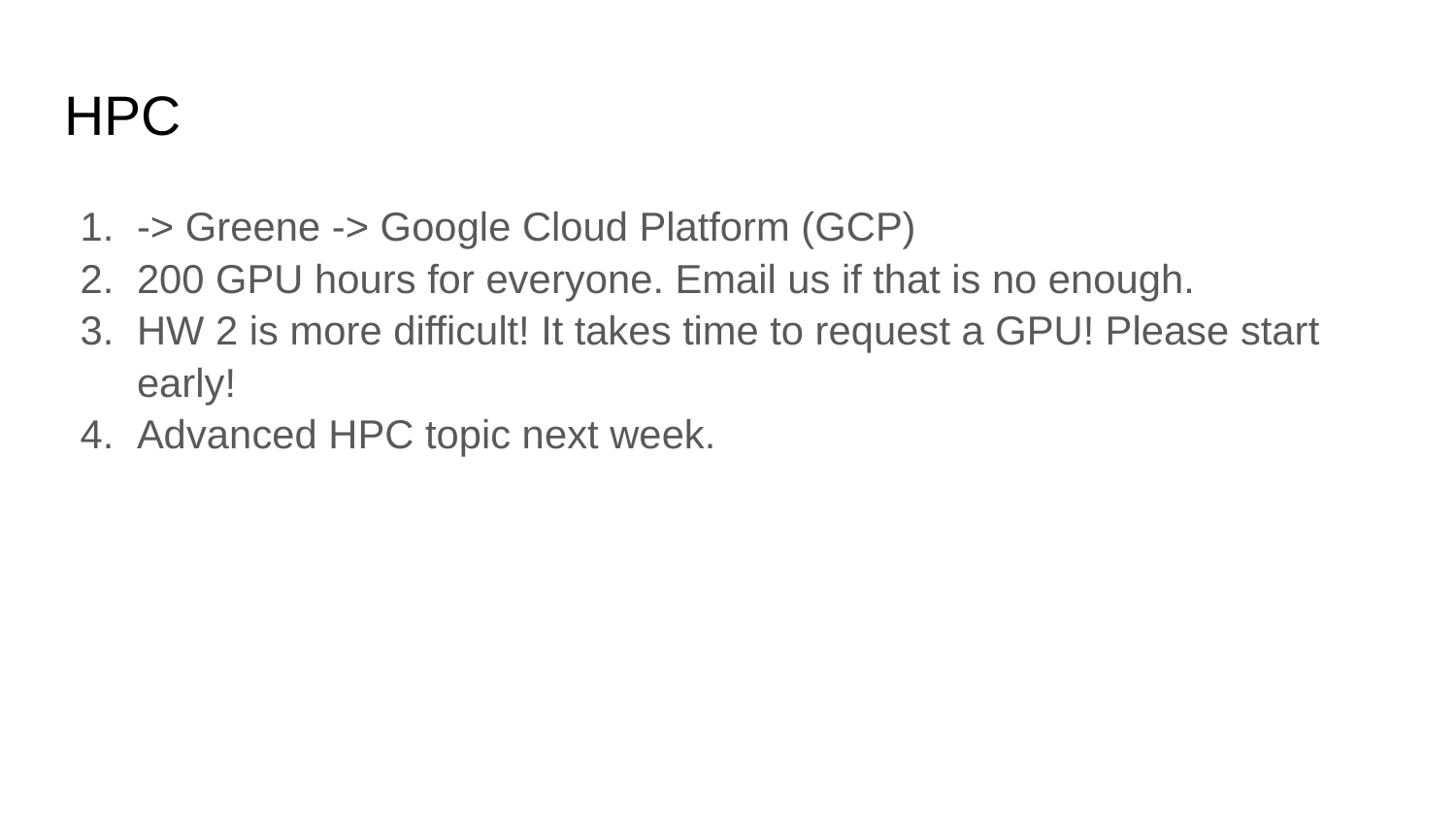

# HPC
-> Greene -> Google Cloud Platform (GCP)
200 GPU hours for everyone. Email us if that is no enough.
HW 2 is more difficult! It takes time to request a GPU! Please start early!
Advanced HPC topic next week.